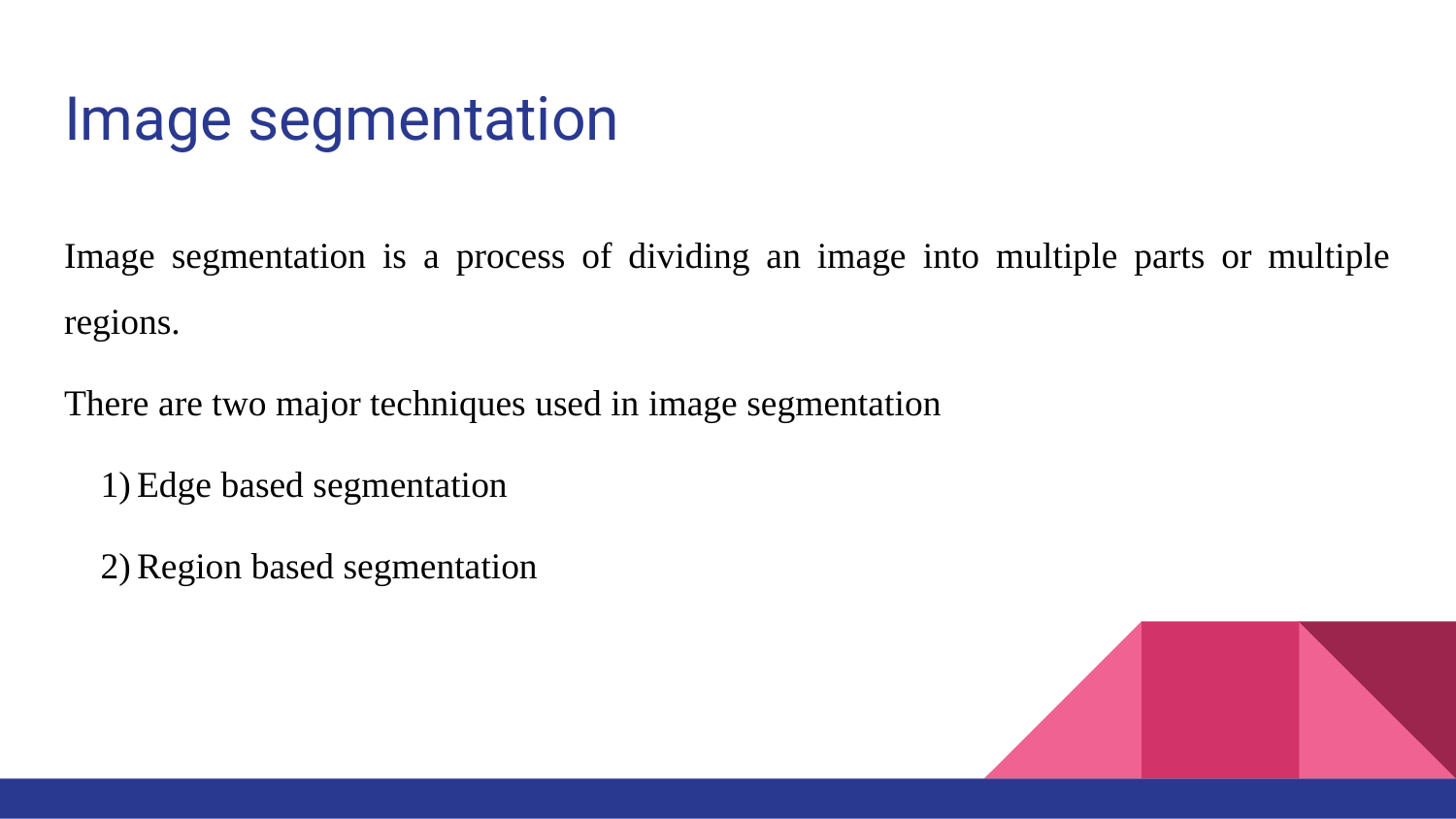

# Image segmentation
Image segmentation is a process of dividing an image into multiple parts or multiple regions.
There are two major techniques used in image segmentation
Edge based segmentation
Region based segmentation